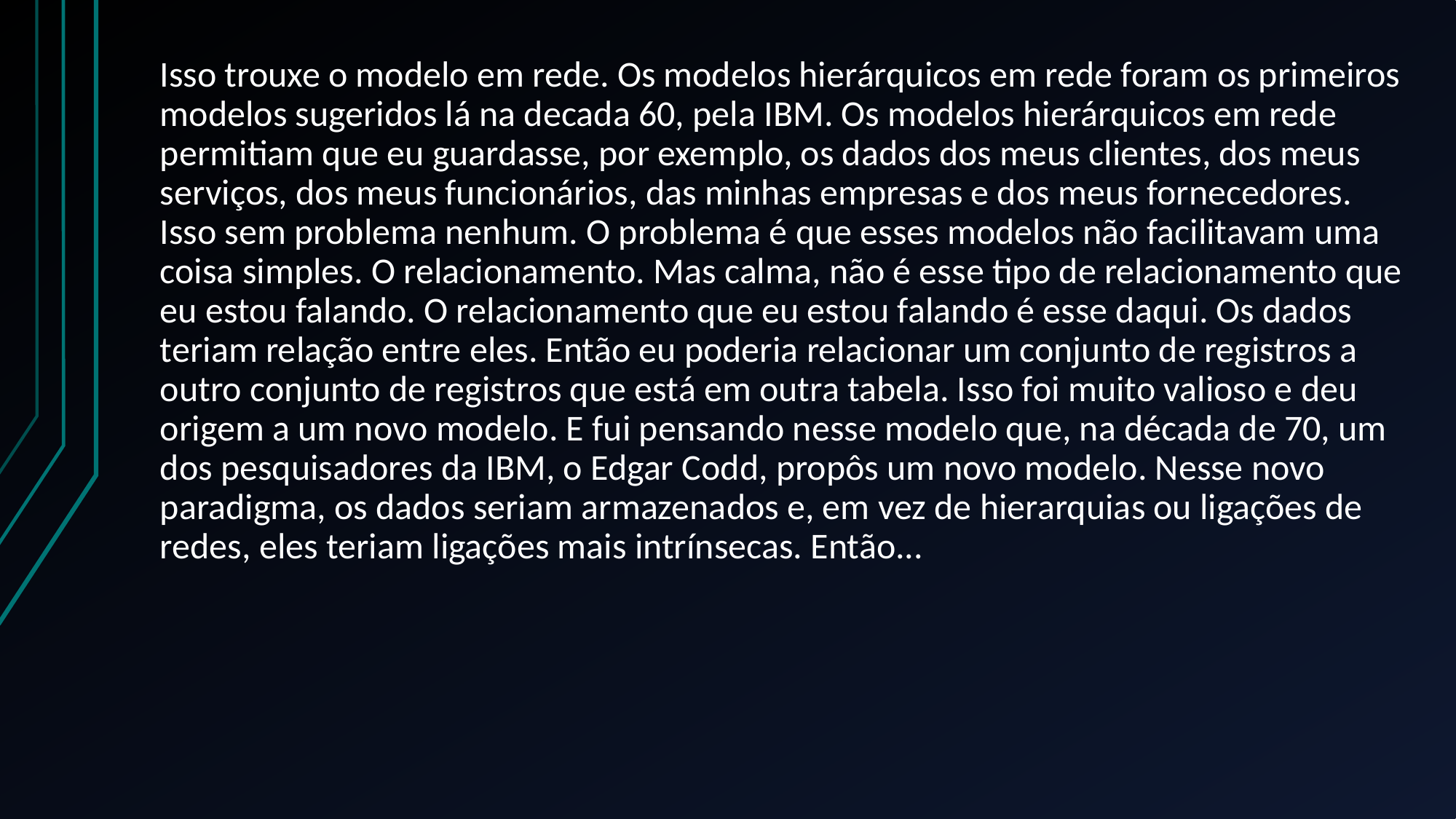

Isso trouxe o modelo em rede. Os modelos hierárquicos em rede foram os primeiros modelos sugeridos lá na decada 60, pela IBM. Os modelos hierárquicos em rede permitiam que eu guardasse, por exemplo, os dados dos meus clientes, dos meus serviços, dos meus funcionários, das minhas empresas e dos meus fornecedores. Isso sem problema nenhum. O problema é que esses modelos não facilitavam uma coisa simples. O relacionamento. Mas calma, não é esse tipo de relacionamento que eu estou falando. O relacionamento que eu estou falando é esse daqui. Os dados teriam relação entre eles. Então eu poderia relacionar um conjunto de registros a outro conjunto de registros que está em outra tabela. Isso foi muito valioso e deu origem a um novo modelo. E fui pensando nesse modelo que, na década de 70, um dos pesquisadores da IBM, o Edgar Codd, propôs um novo modelo. Nesse novo paradigma, os dados seriam armazenados e, em vez de hierarquias ou ligações de redes, eles teriam ligações mais intrínsecas. Então...